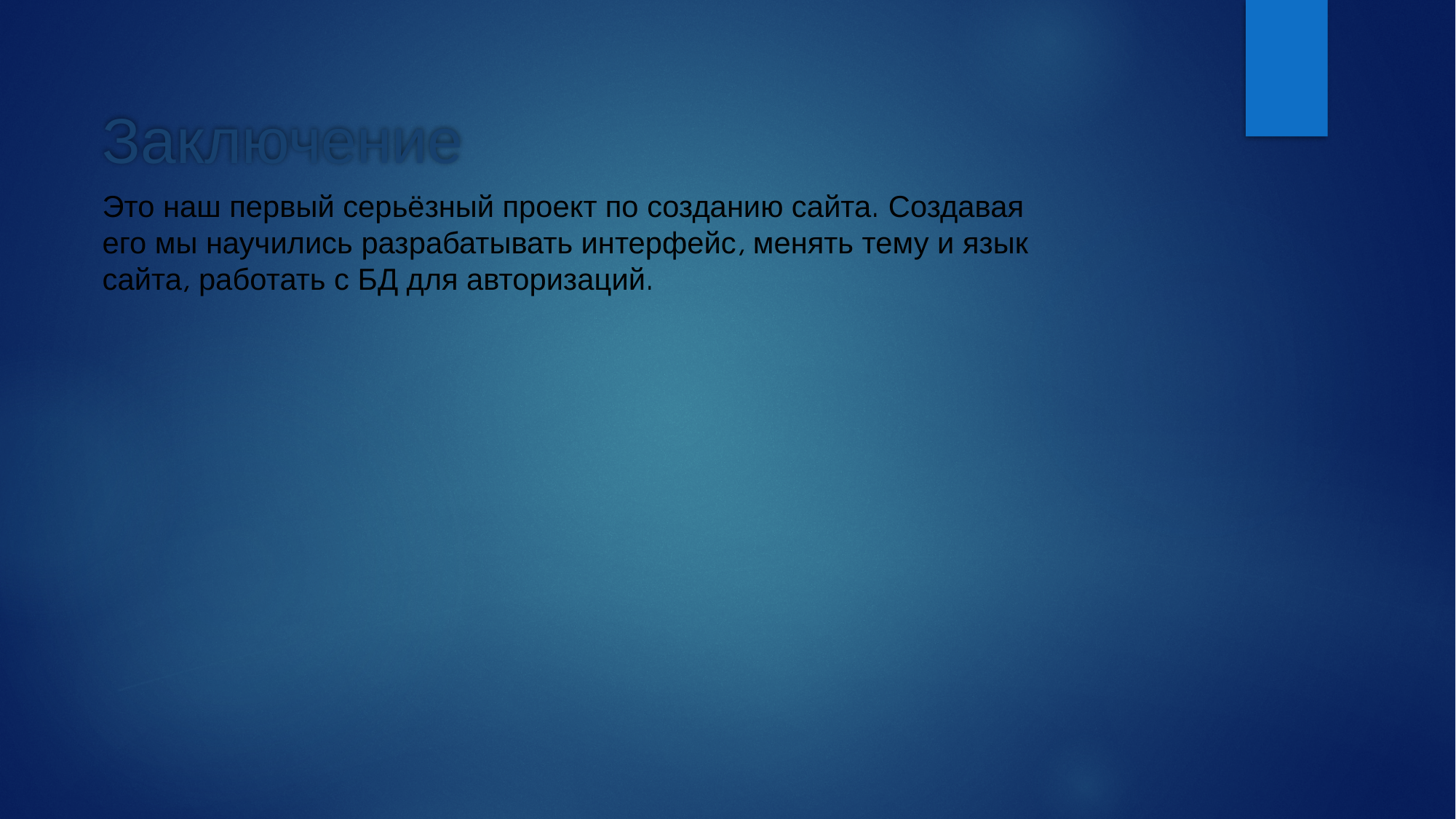

# Заключение
Это наш первый серьёзный проект по созданию сайта. Создавая его мы научились разрабатывать интерфейс, менять тему и язык сайта, работать с БД для авторизаций.